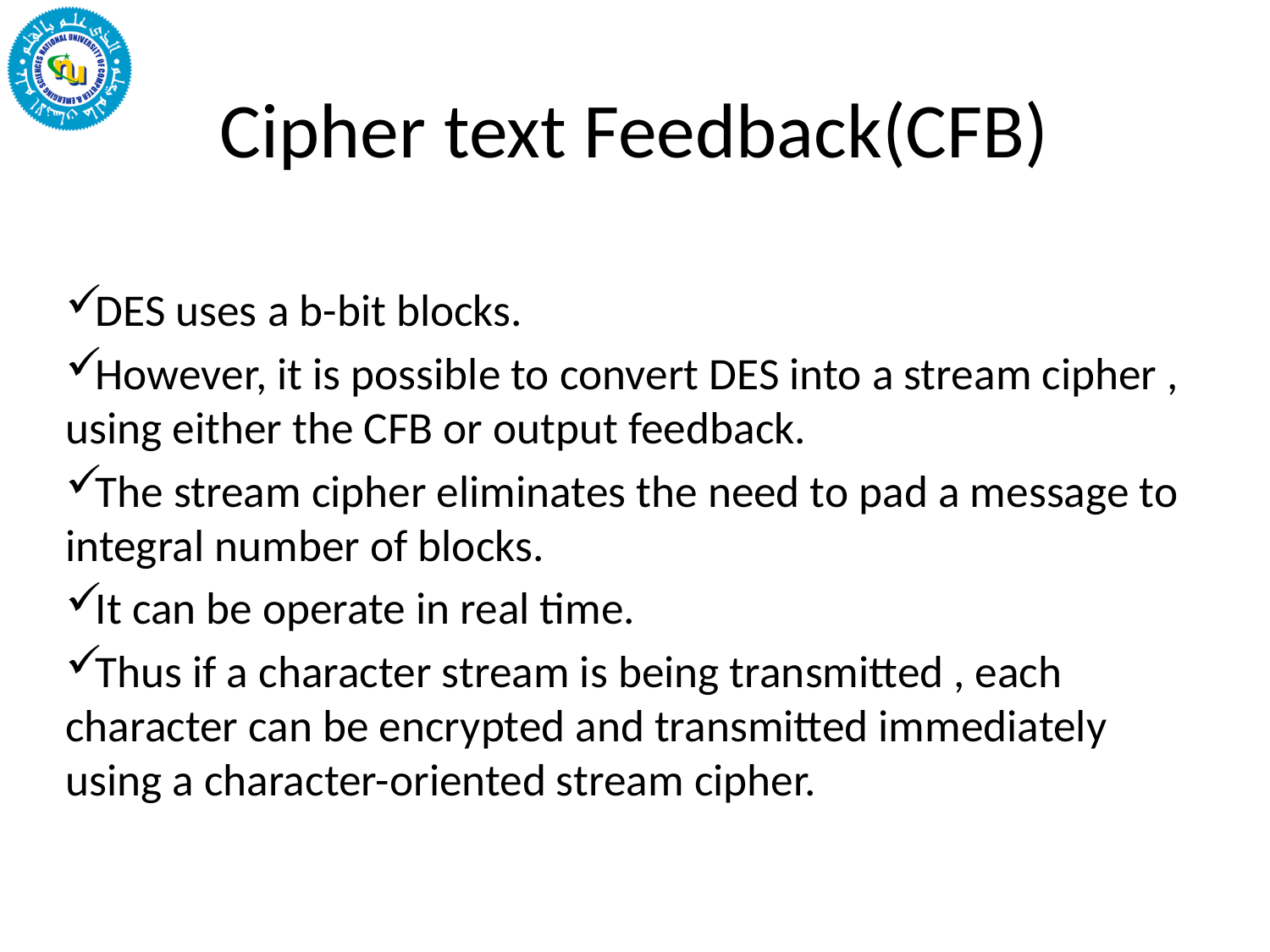

# Cipher text Feedback(CFB)
DES uses a b-bit blocks.
However, it is possible to convert DES into a stream cipher , using either the CFB or output feedback.
The stream cipher eliminates the need to pad a message to integral number of blocks.
It can be operate in real time.
Thus if a character stream is being transmitted , each character can be encrypted and transmitted immediately using a character-oriented stream cipher.